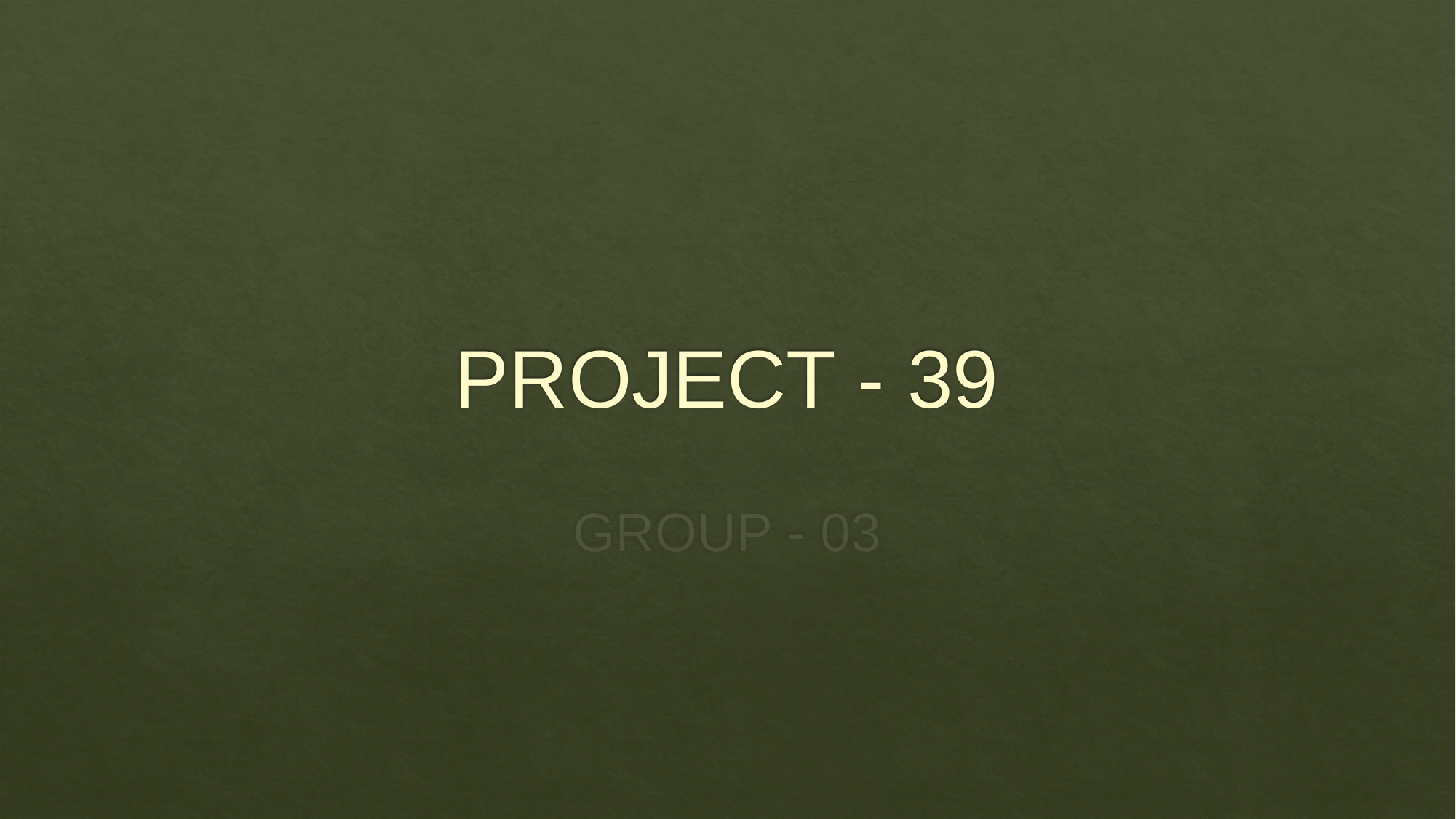

# PROJECT - 39
GROUP - 03